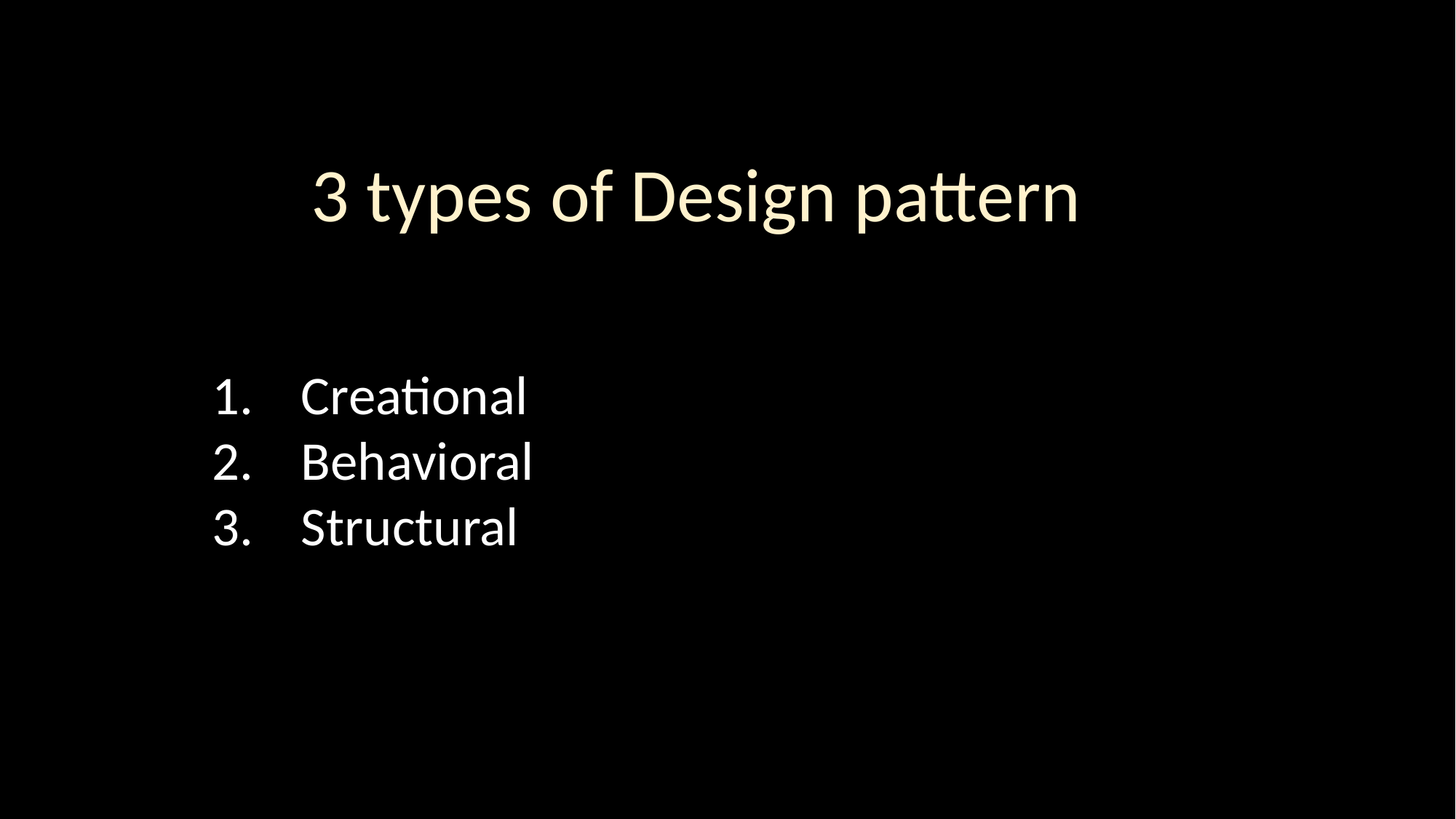

3 types of Design pattern
Creational
Behavioral
Structural